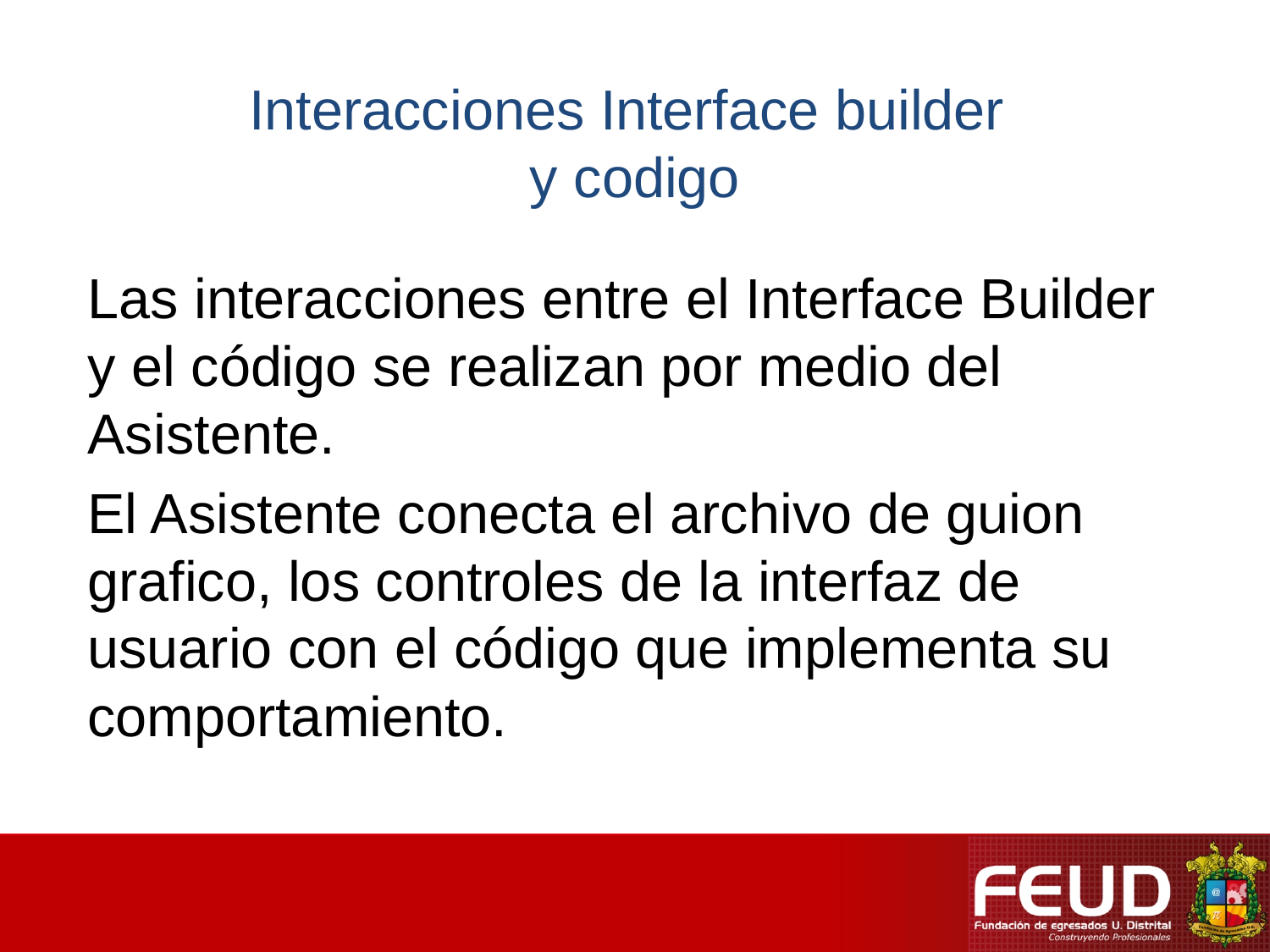

# Interacciones Interface builder y codigo
Las interacciones entre el Interface Builder y el código se realizan por medio del Asistente.
El Asistente conecta el archivo de guion grafico, los controles de la interfaz de usuario con el código que implementa su comportamiento.